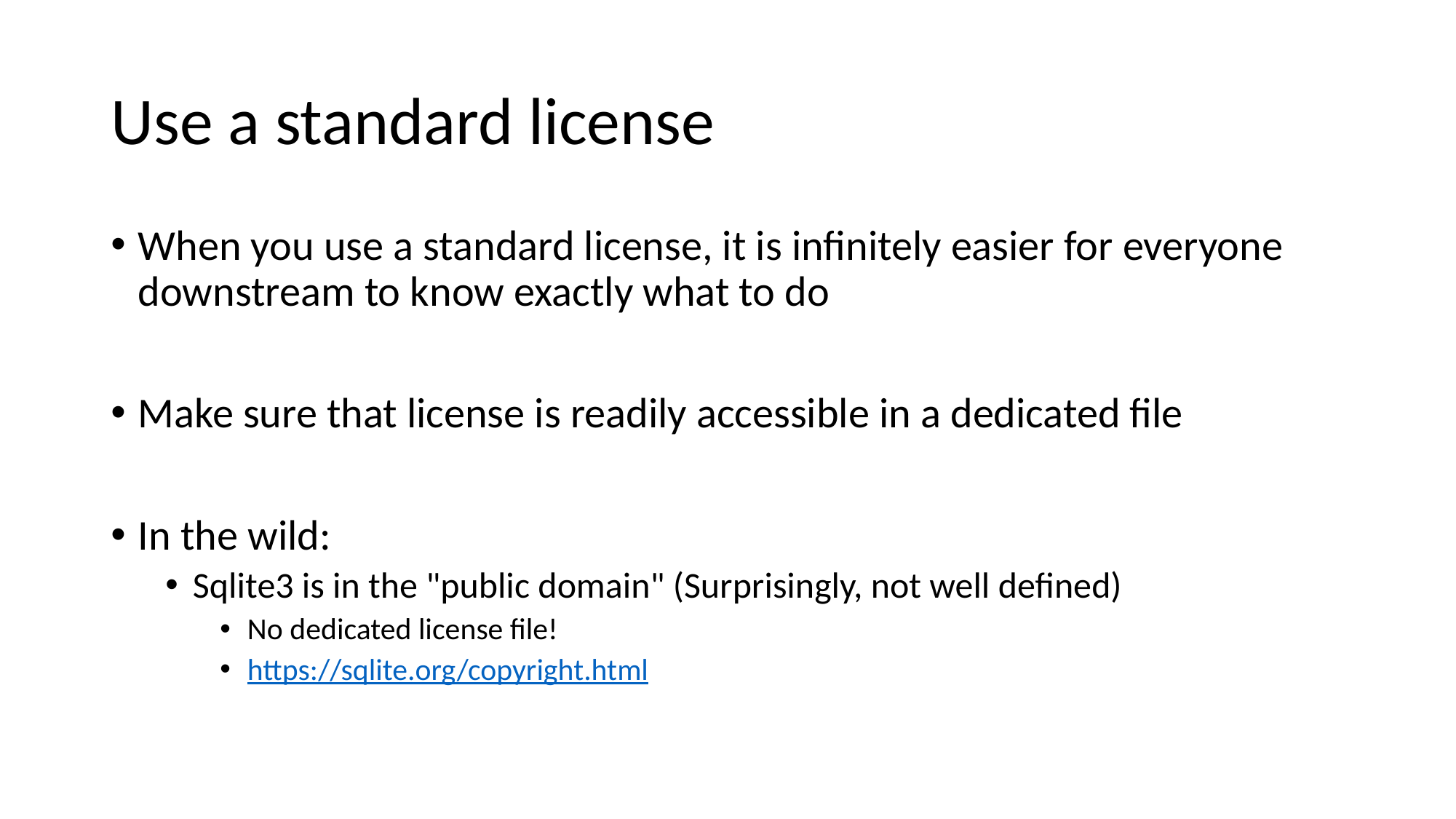

# Use a standard license
When you use a standard license, it is infinitely easier for everyone downstream to know exactly what to do

Make sure that license is readily accessible in a dedicated file

In the wild:
Sqlite3 is in the "public domain" (Surprisingly, not well defined)
No dedicated license file!
https://sqlite.org/copyright.html